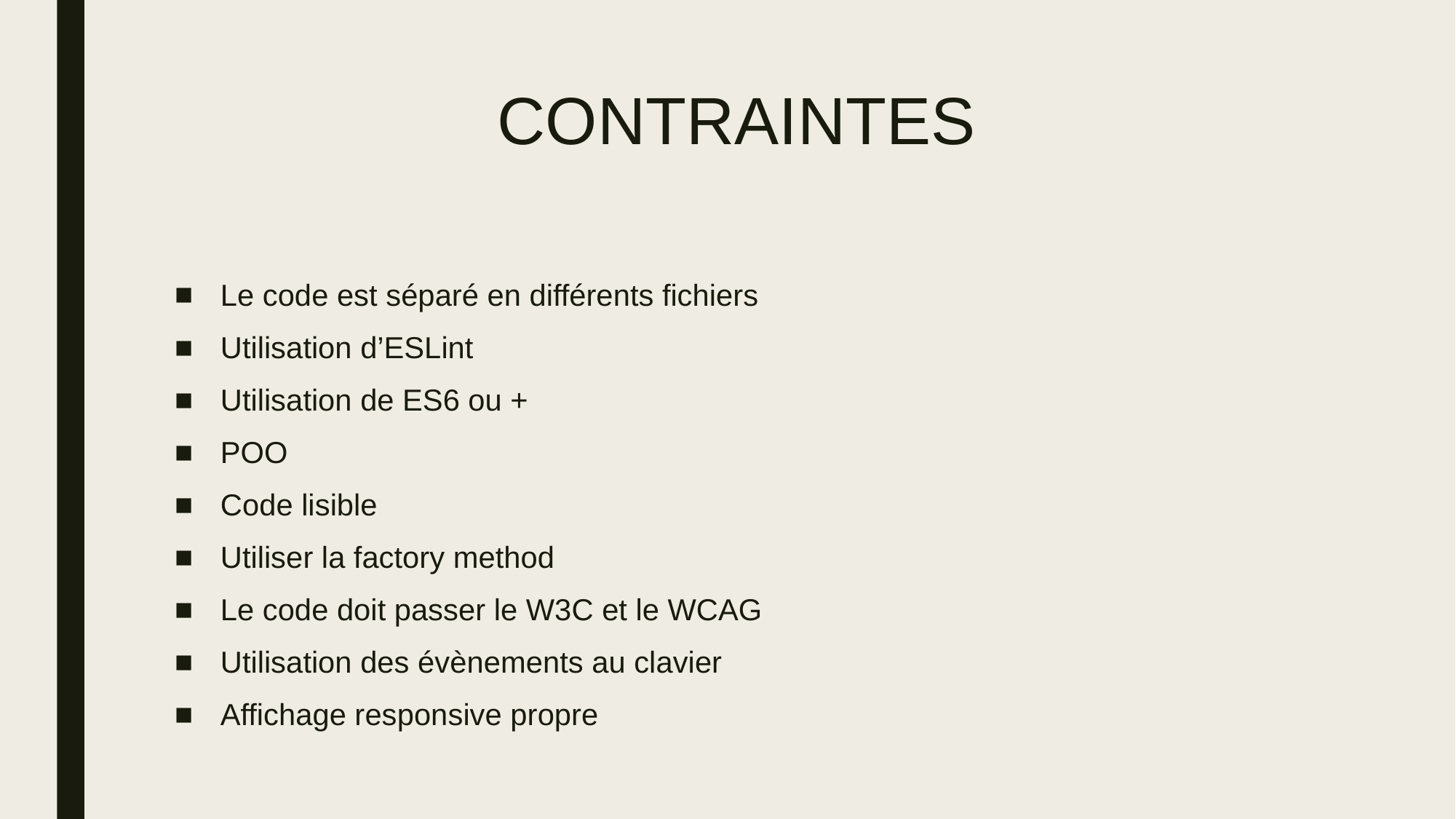

# CONTRAINTES
Le code est séparé en différents fichiers
Utilisation d’ESLint
Utilisation de ES6 ou +
POO
Code lisible
Utiliser la factory method
Le code doit passer le W3C et le WCAG
Utilisation des évènements au clavier
Affichage responsive propre